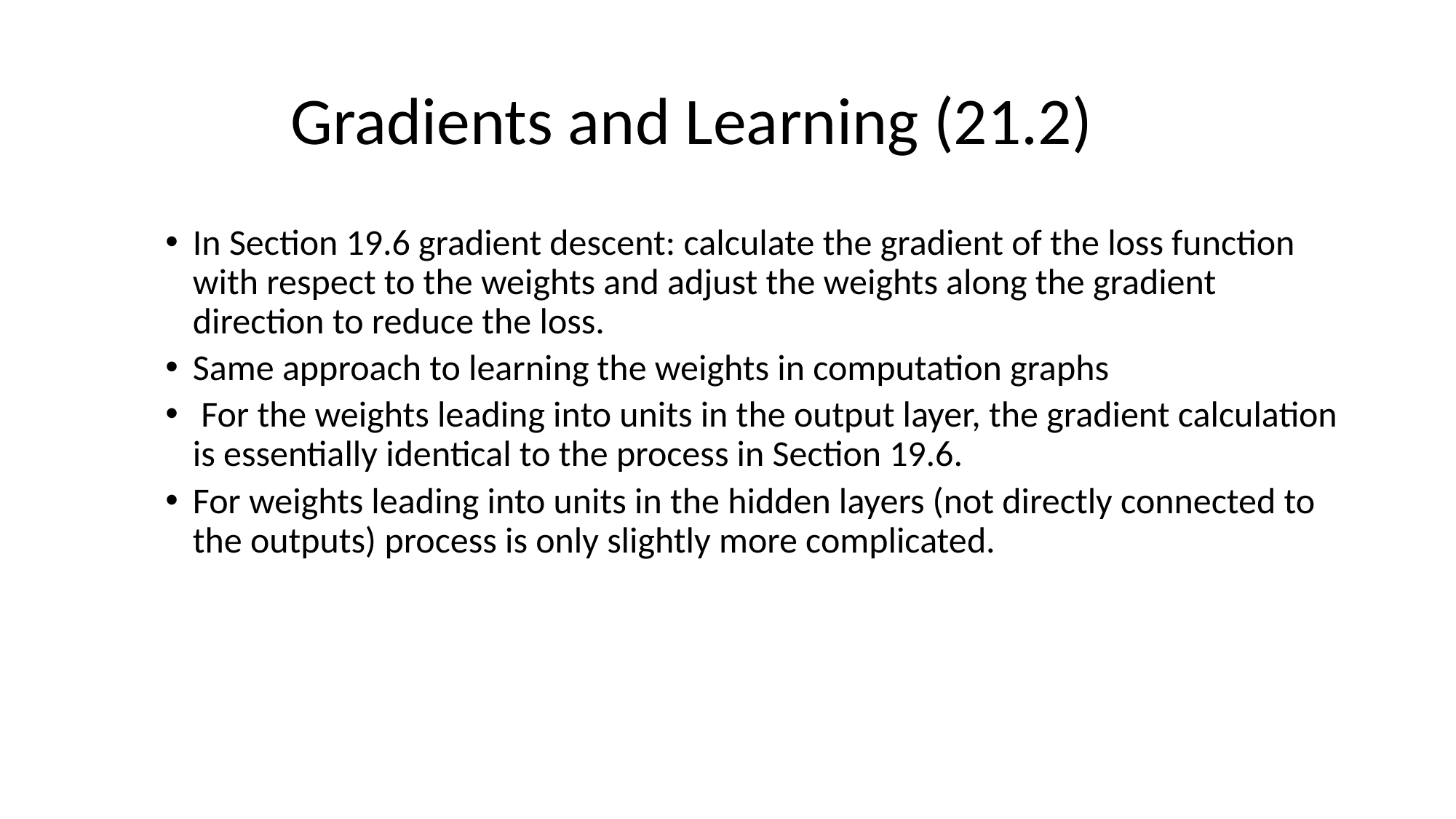

# Gradients and Learning (21.2)
In Section 19.6 gradient descent: calculate the gradient of the loss function with respect to the weights and adjust the weights along the gradient direction to reduce the loss.
Same approach to learning the weights in computation graphs
 For the weights leading into units in the output layer, the gradient calculation is essentially identical to the process in Section 19.6.
For weights leading into units in the hidden layers (not directly connected to the outputs) process is only slightly more complicated.